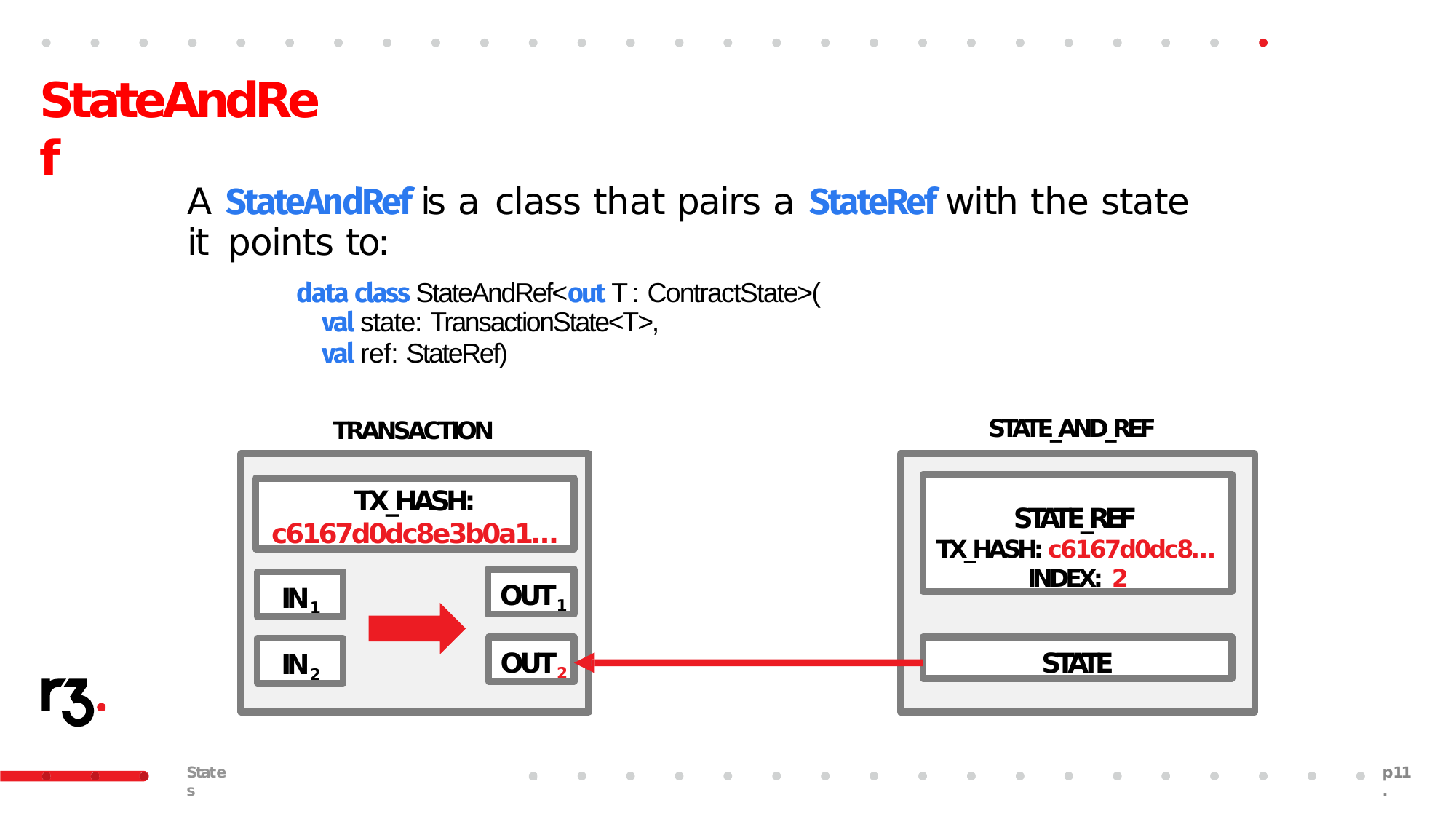

# StateAndRef
A StateAndRef is a class that pairs a StateRef with the state it  points to:
data class StateAndRef<out T : ContractState>(
val state: TransactionState<T>,
val ref: StateRef)
STATE_AND_REF
TRANSACTION

STATE_REF
TX_HASH: c6167d0dc8…  INDEX: 2
TX_HASH:
c6167d0dc8e3b0a1…
OUT1
IN1

OUT2
STATE
IN2

States
p11.